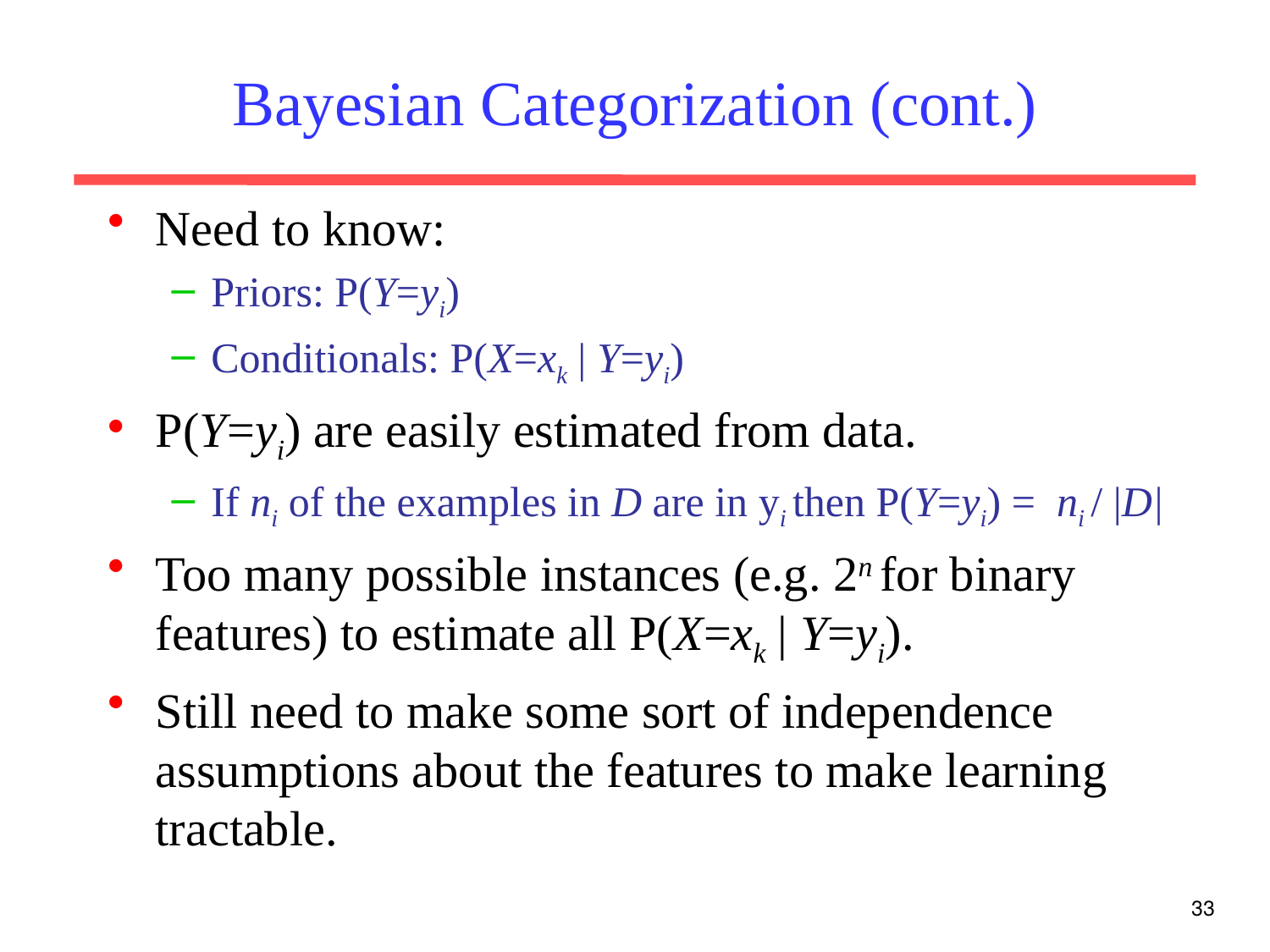

# Bayesian Categorization (cont.)
Need to know:
Priors: P(Y=yi)
Conditionals: P(X=xk | Y=yi)
P(Y=yi) are easily estimated from data.
If ni of the examples in D are in yi then P(Y=yi) =  ni / |D|
Too many possible instances (e.g. 2n for binary features) to estimate all P(X=xk | Y=yi).
Still need to make some sort of independence assumptions about the features to make learning tractable.

33